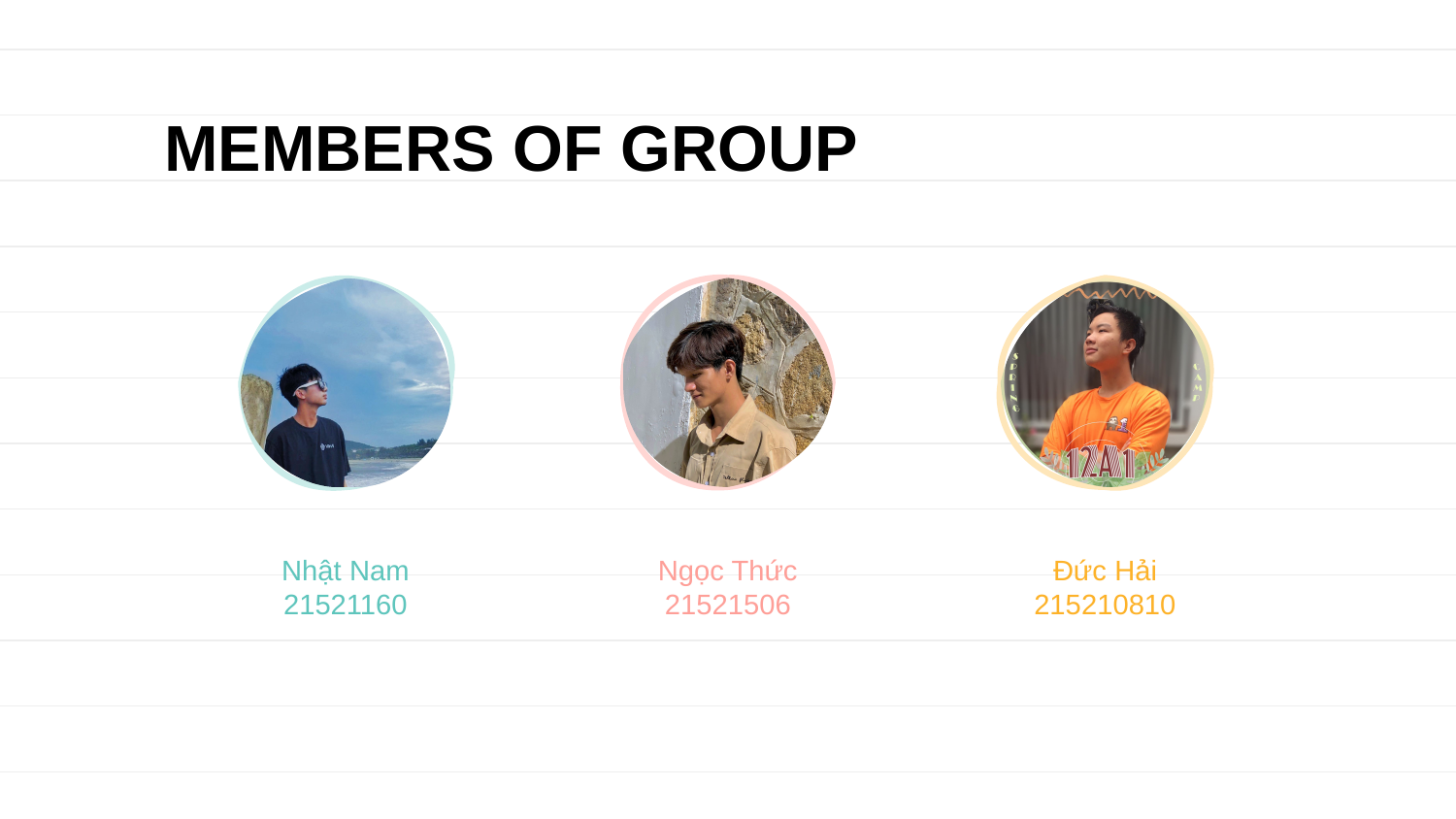

# MEMBERS OF GROUP

Ngọc Thức 21521506
Đức Hải
215210810
Nhật Nam 21521160